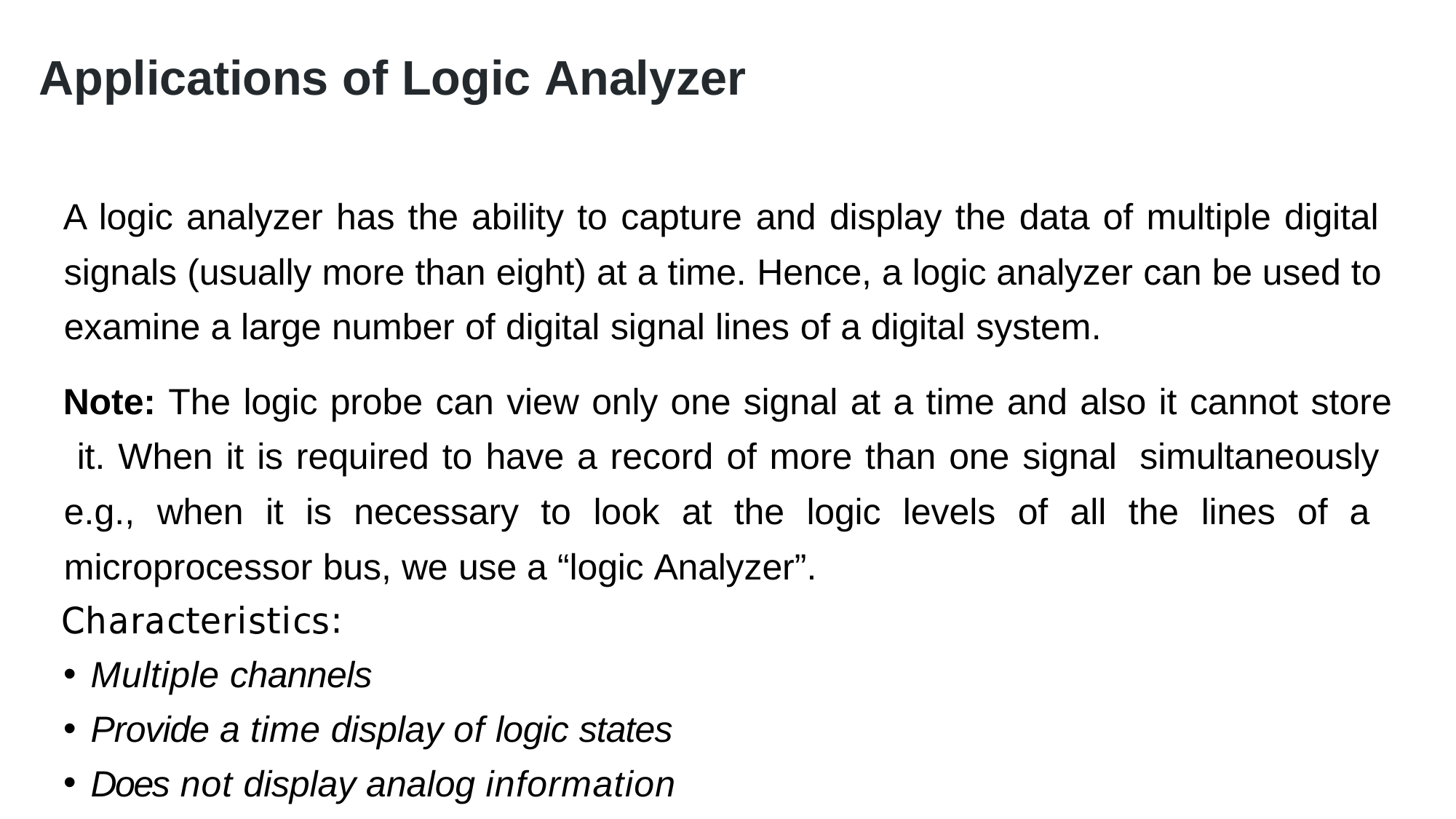

# Applications of Logic Analyzer
A logic analyzer has the ability to capture and display the data of multiple digital  signals (usually more than eight) at a time. Hence, a logic analyzer can be used to  examine a large number of digital signal lines of a digital system.
Note: The logic probe can view only one signal at a time and also it cannot store  it. When it is required to have a record of more than one signal simultaneously  e.g., when it is necessary to look at the logic levels of all the lines of a  microprocessor bus, we use a “logic Analyzer”.
Characteristics:
Multiple channels
Provide a time display of logic states
Does not display analog information